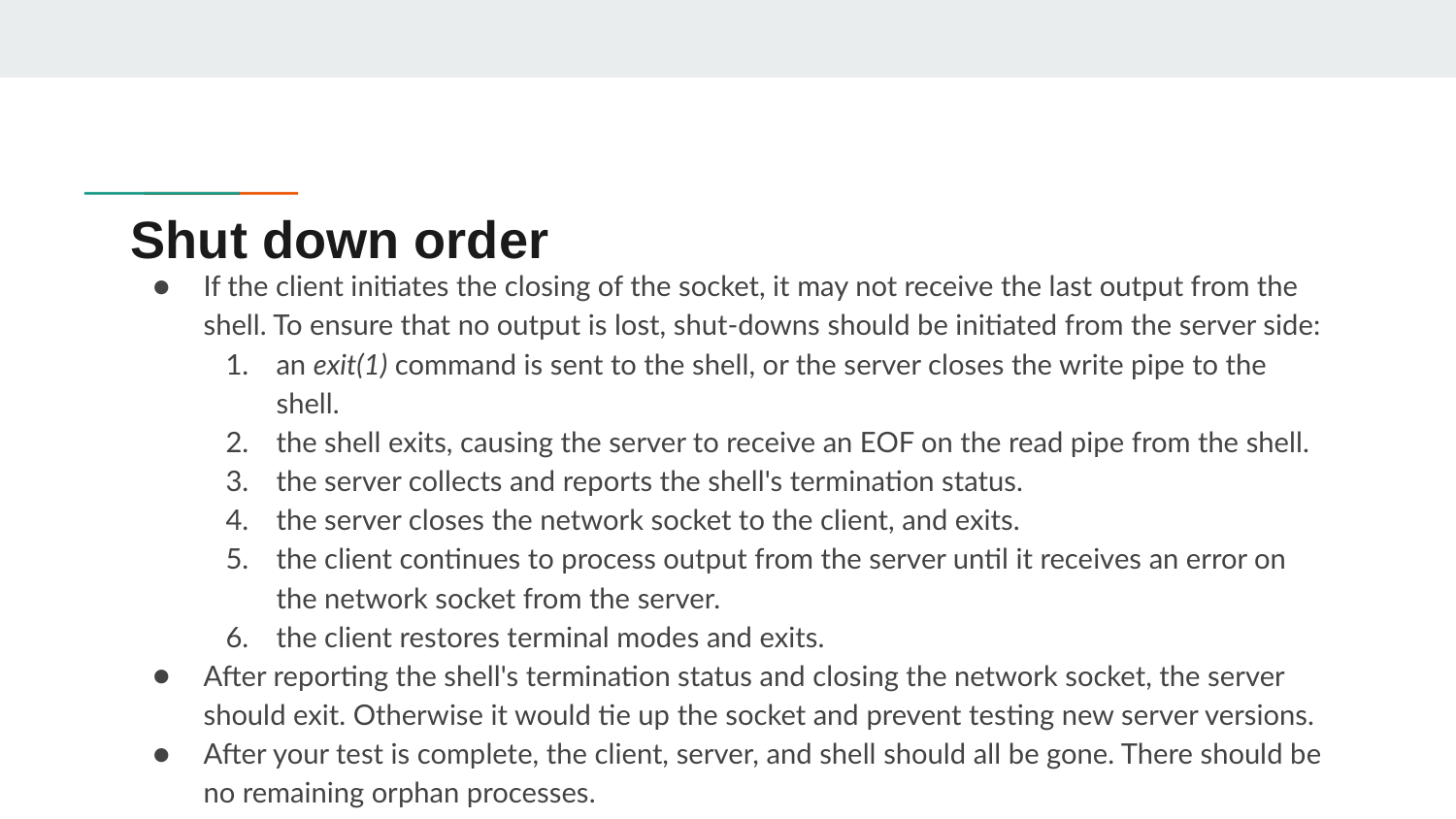

# Shut down order
If the client initiates the closing of the socket, it may not receive the last output from the shell. To ensure that no output is lost, shut-downs should be initiated from the server side:
an exit(1) command is sent to the shell, or the server closes the write pipe to the shell.
the shell exits, causing the server to receive an EOF on the read pipe from the shell.
the server collects and reports the shell's termination status.
the server closes the network socket to the client, and exits.
the client continues to process output from the server until it receives an error on the network socket from the server.
the client restores terminal modes and exits.
After reporting the shell's termination status and closing the network socket, the server should exit. Otherwise it would tie up the socket and prevent testing new server versions.
After your test is complete, the client, server, and shell should all be gone. There should be no remaining orphan processes.